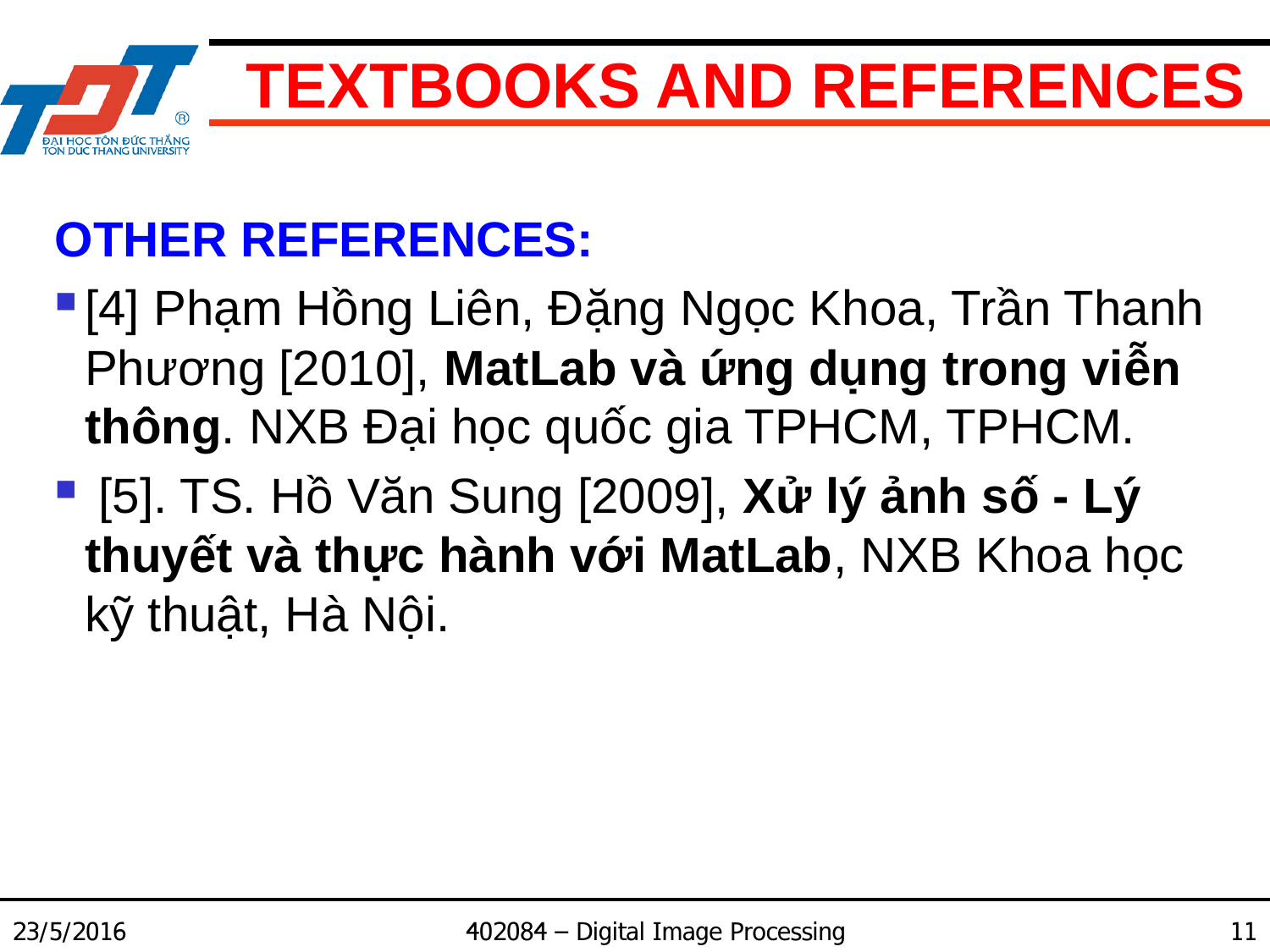

# TEXTBOOKS AND REFERENCES
OTHER REFERENCES:
[4] Phạm Hồng Liên, Đặng Ngọc Khoa, Trần Thanh Phương [2010], MatLab và ứng dụng trong viễn thông. NXB Đại học quốc gia TPHCM, TPHCM.
 [5]. TS. Hồ Văn Sung [2009], Xử lý ảnh số - Lý thuyết và thực hành với MatLab, NXB Khoa học kỹ thuật, Hà Nội.
23/5/2016
402084 – Digital Image Processing
11